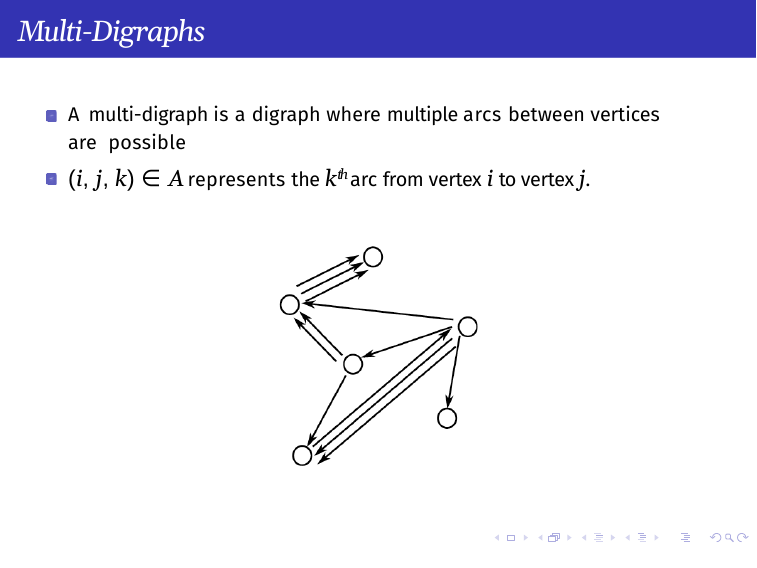

Multi-Digraphs
A multi-digraph is a digraph where multiple arcs between vertices are  possible
(i, j, k) ∈ A represents the kth arc from vertex i to vertex j.

MST-based Dependency Parsing
Week 6, Lecture 4
4 / 16